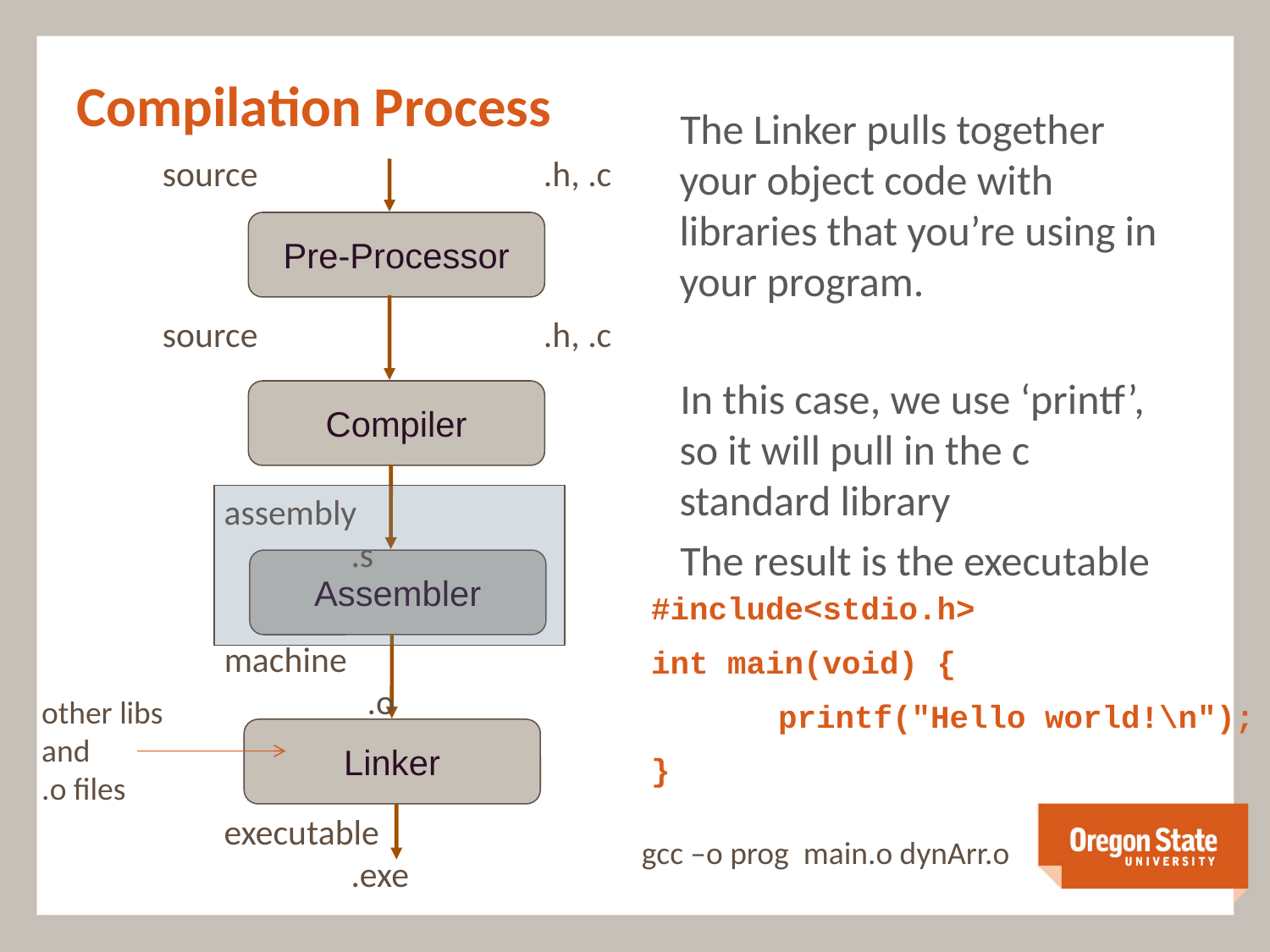

# Compilation Process
The Linker pulls together your object code with libraries that you’re using in your program.

In this case, we use ‘printf’, so it will pull in the c standard library
The result is the executable
source  			.h, .c

Pre-Processor

source  			.h, .c
Compiler

assembly 		.s

Assembler
#include<stdio.h>
int main(void) {
	printf("Hello world!\n");
}
machine			  .o

other libs
and
.o files
Linker
executable		.exe

gcc –o prog  main.o dynArr.o